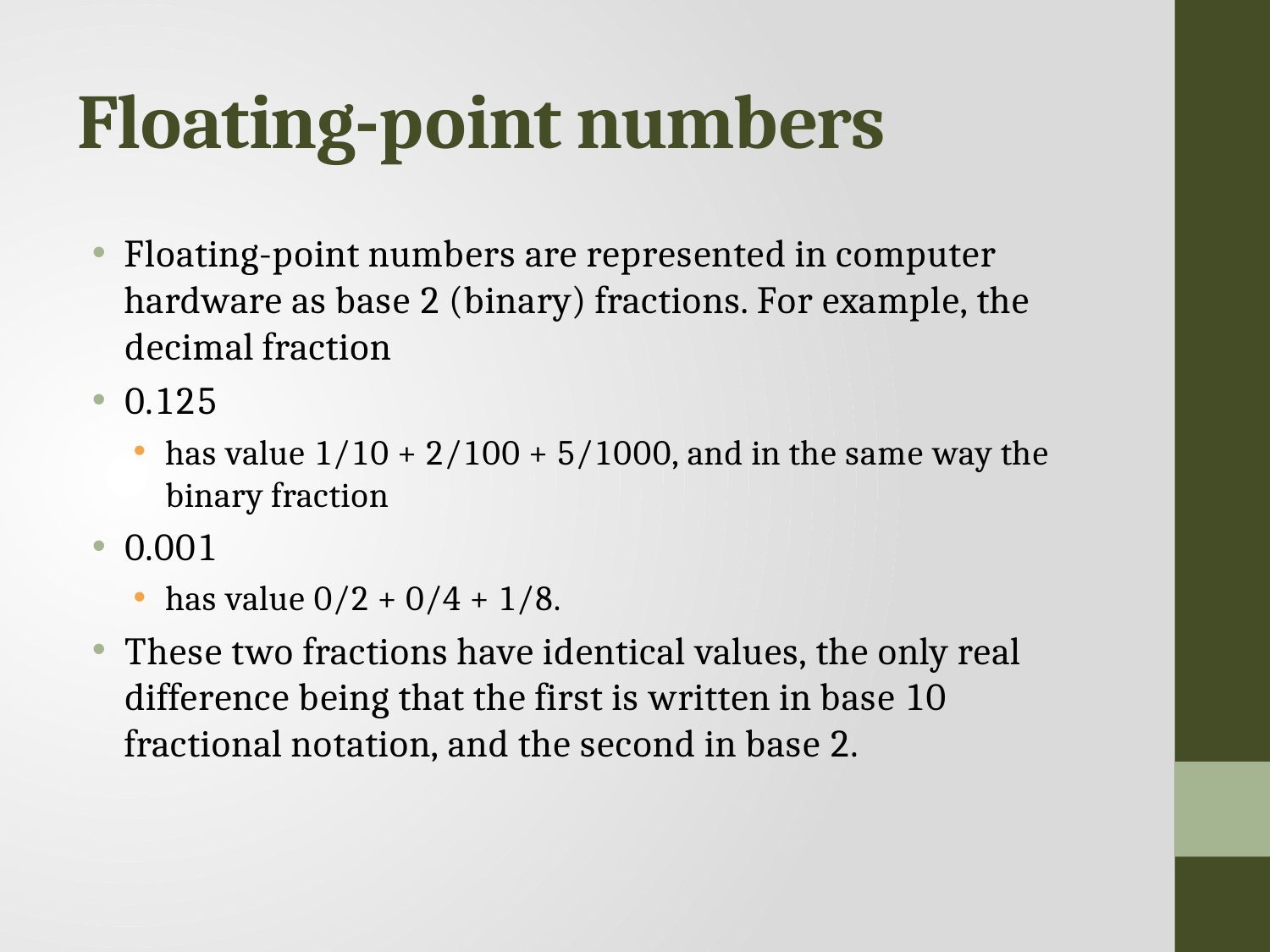

# Floating-point numbers
Floating-point numbers are represented in computer hardware as base 2 (binary) fractions. For example, the decimal fraction
0.125
has value 1/10 + 2/100 + 5/1000, and in the same way the binary fraction
0.001
has value 0/2 + 0/4 + 1/8.
These two fractions have identical values, the only real difference being that the first is written in base 10 fractional notation, and the second in base 2.